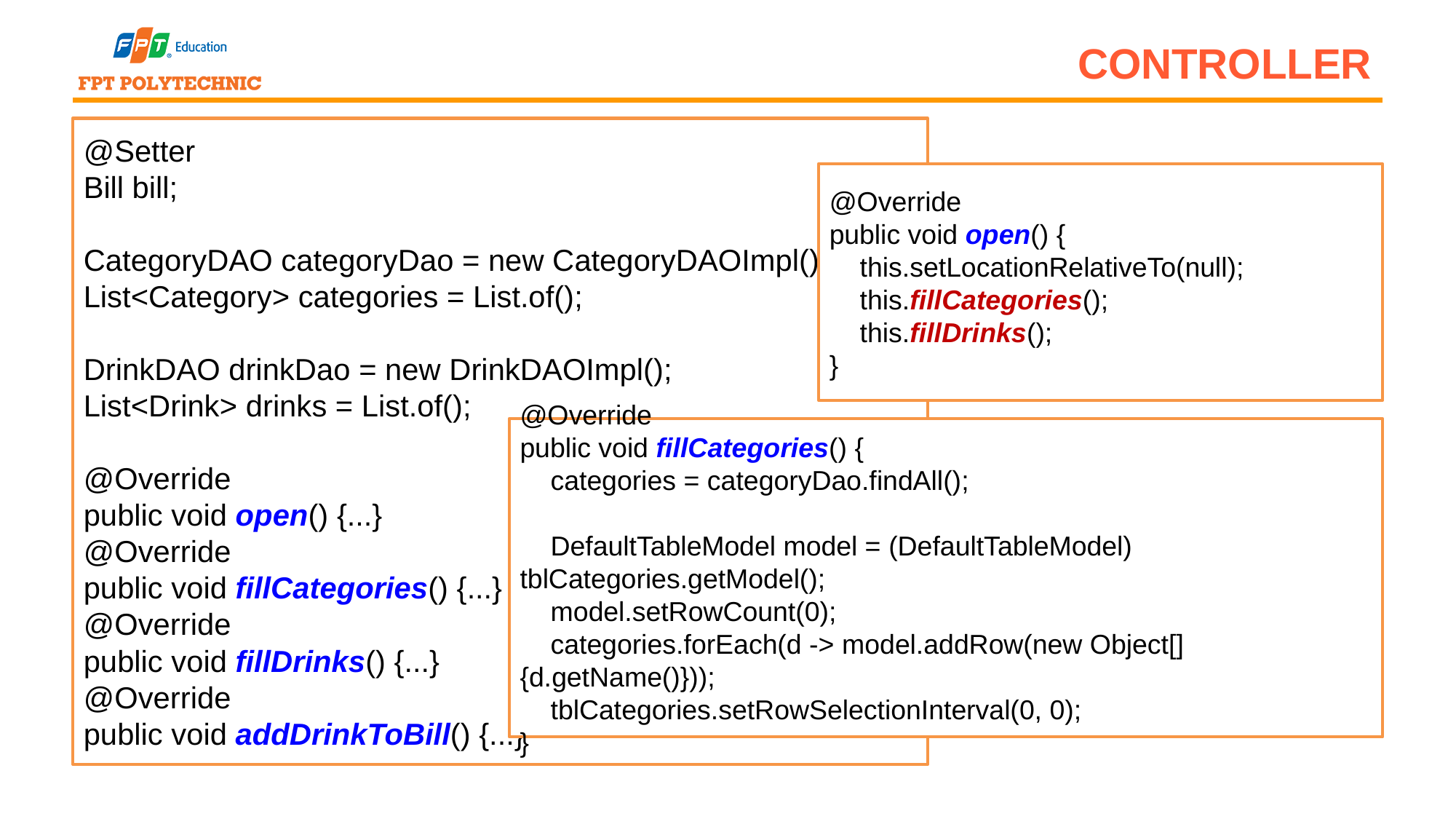

# Controller
@Setter
Bill bill;

CategoryDAO categoryDao = new CategoryDAOImpl();
List<Category> categories = List.of();

DrinkDAO drinkDao = new DrinkDAOImpl();
List<Drink> drinks = List.of();

@Override
public void open() {...}
@Override
public void fillCategories() {...}
@Override
public void fillDrinks() {...}
@Override
public void addDrinkToBill() {...}
@Override
public void open() {
    this.setLocationRelativeTo(null);
    this.fillCategories();
    this.fillDrinks();
}
@Override
public void fillCategories() {
    categories = categoryDao.findAll();

    DefaultTableModel model = (DefaultTableModel) tblCategories.getModel();
    model.setRowCount(0);
    categories.forEach(d -> model.addRow(new Object[] {d.getName()}));
    tblCategories.setRowSelectionInterval(0, 0);
}